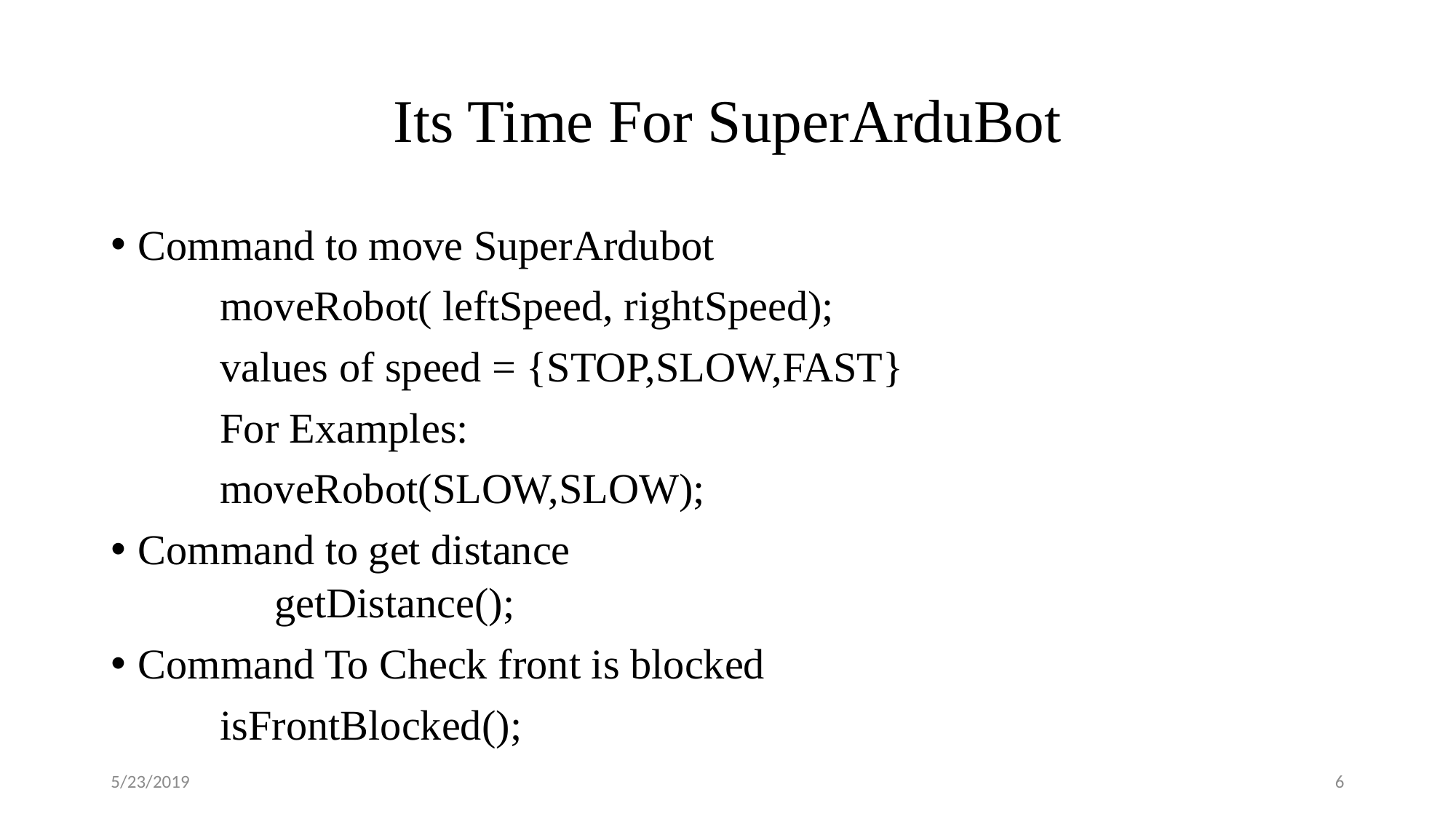

# Its Time For SuperArduBot
Command to move SuperArdubot
	moveRobot( leftSpeed, rightSpeed);
 	values of speed = {STOP,SLOW,FAST}
	For Examples:
	moveRobot(SLOW,SLOW);
Command to get distance
	getDistance();
Command To Check front is blocked
	isFrontBlocked();

5/23/2019
6